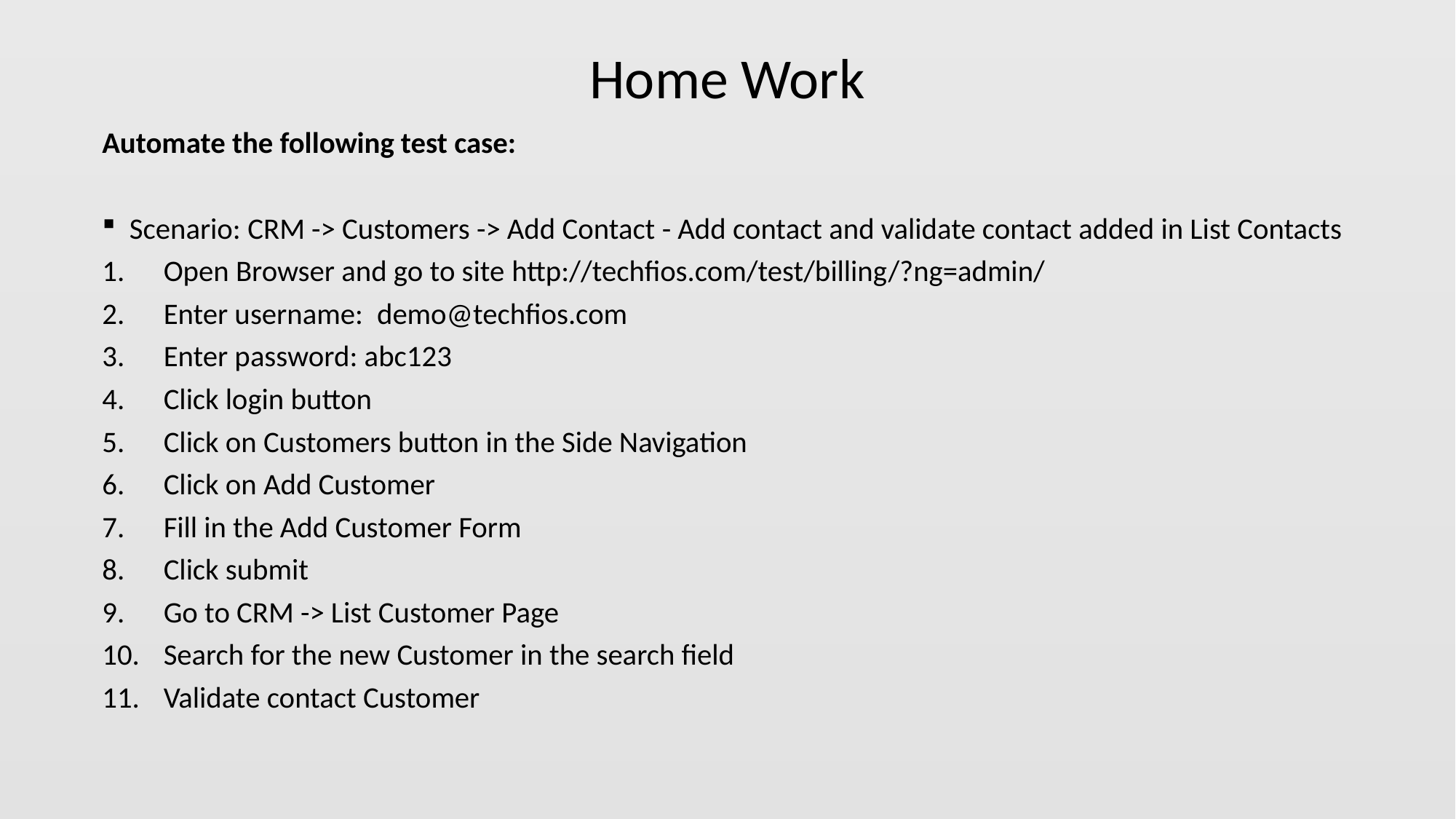

# Home Work
Automate the following test case:

Scenario: CRM -> Customers -> Add Contact - Add contact and validate contact added in List Contacts
Open Browser and go to site http://techfios.com/test/billing/?ng=admin/
Enter username:  demo@techfios.com
Enter password: abc123
Click login button
Click on Customers button in the Side Navigation
Click on Add Customer
Fill in the Add Customer Form
Click submit
Go to CRM -> List Customer Page
Search for the new Customer in the search field
Validate contact Customer ​